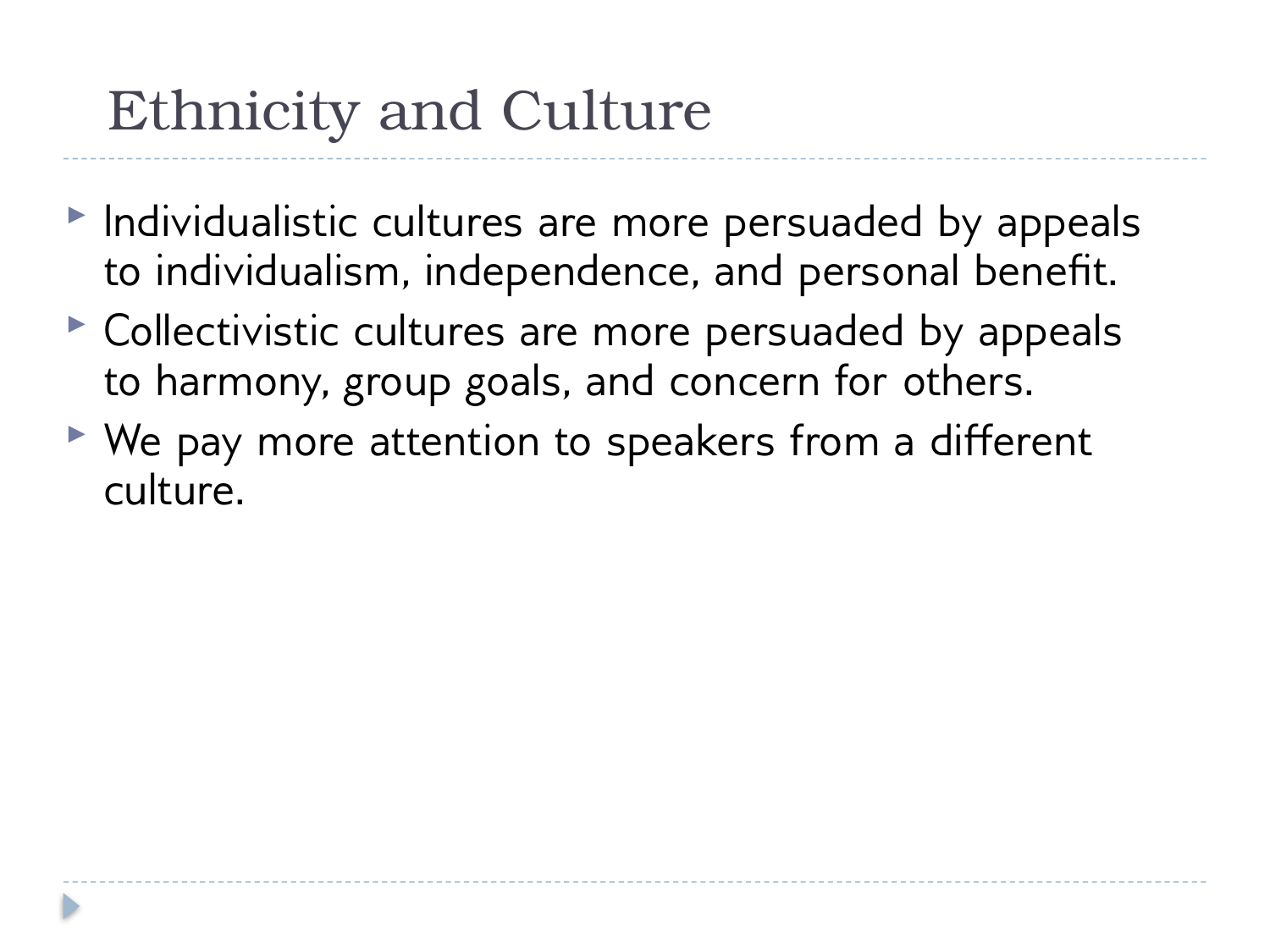

# Ethnicity and Culture
Individualistic cultures are more persuaded by appeals to individualism, independence, and personal benefit.
Collectivistic cultures are more persuaded by appeals to harmony, group goals, and concern for others.
We pay more attention to speakers from a different culture.